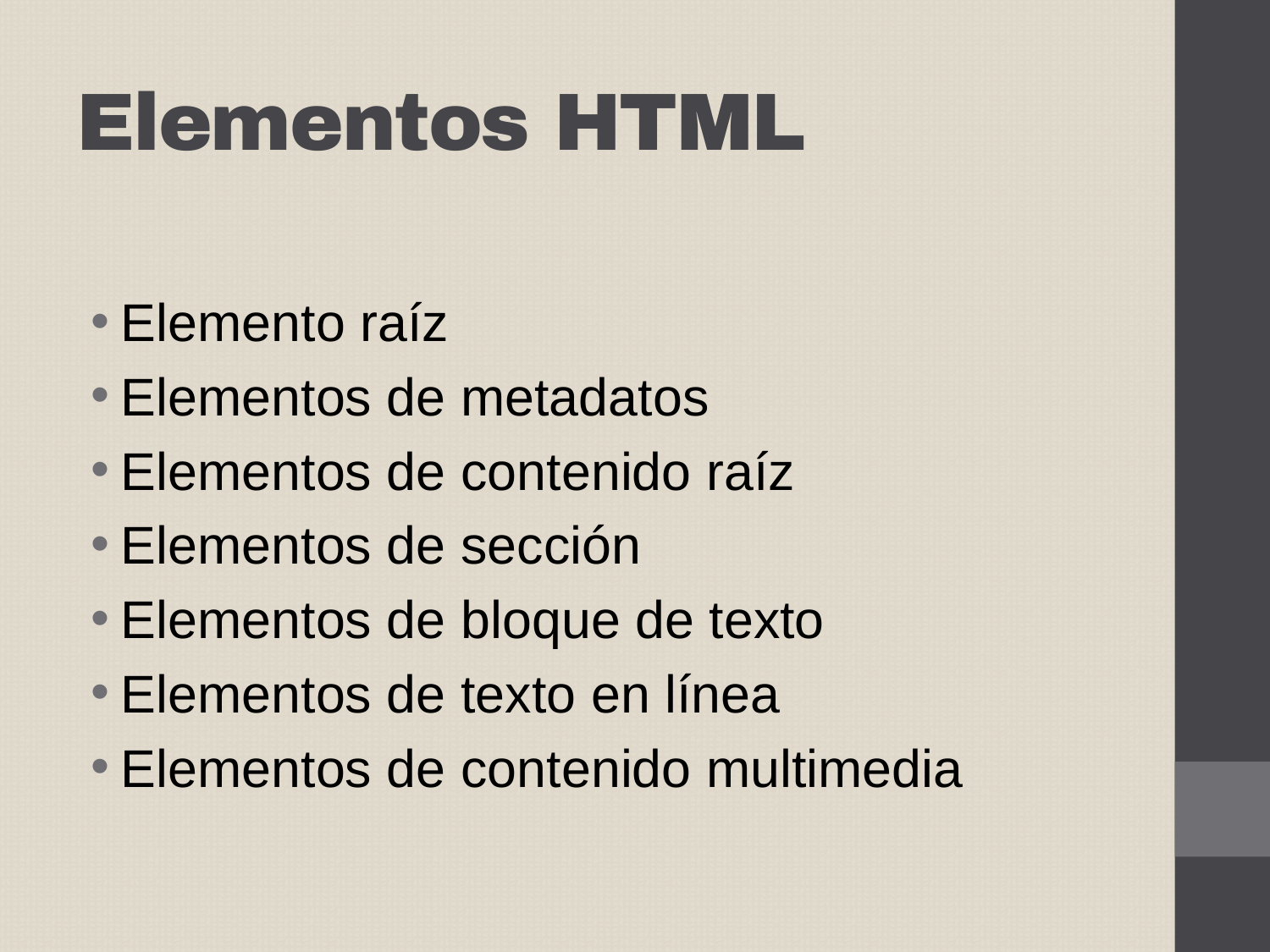

# Elementos HTML
Elemento raíz
Elementos de metadatos
Elementos de contenido raíz
Elementos de sección
Elementos de bloque de texto
Elementos de texto en línea
Elementos de contenido multimedia